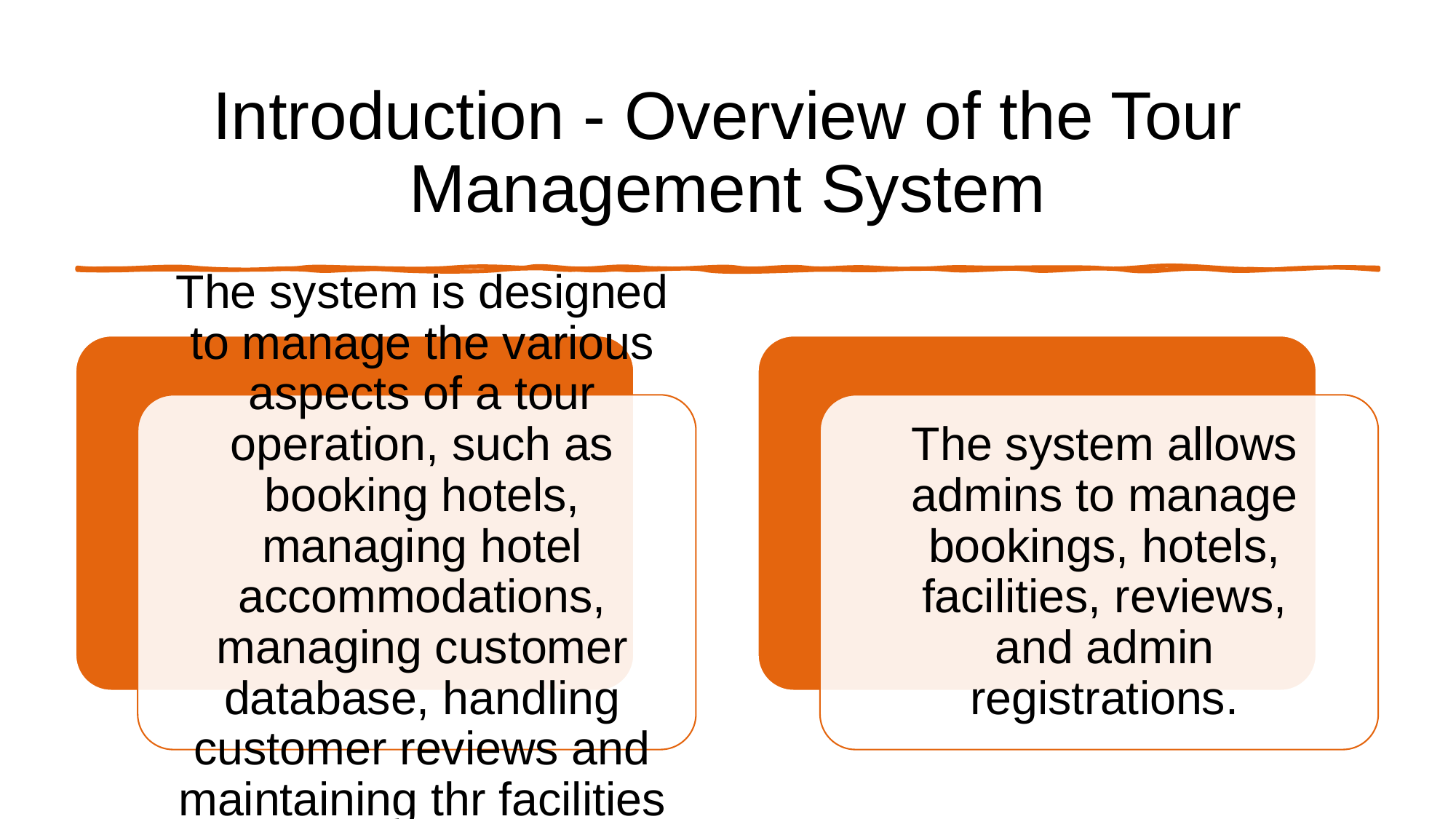

# Introduction - Overview of the Tour Management System

The system is designed to manage the various aspects of a tour operation, such as booking hotels, managing hotel accommodations, managing customer database, handling customer reviews and maintaining thr facilities of hotels
The system allows admins to manage bookings, hotels, facilities, reviews, and admin registrations.